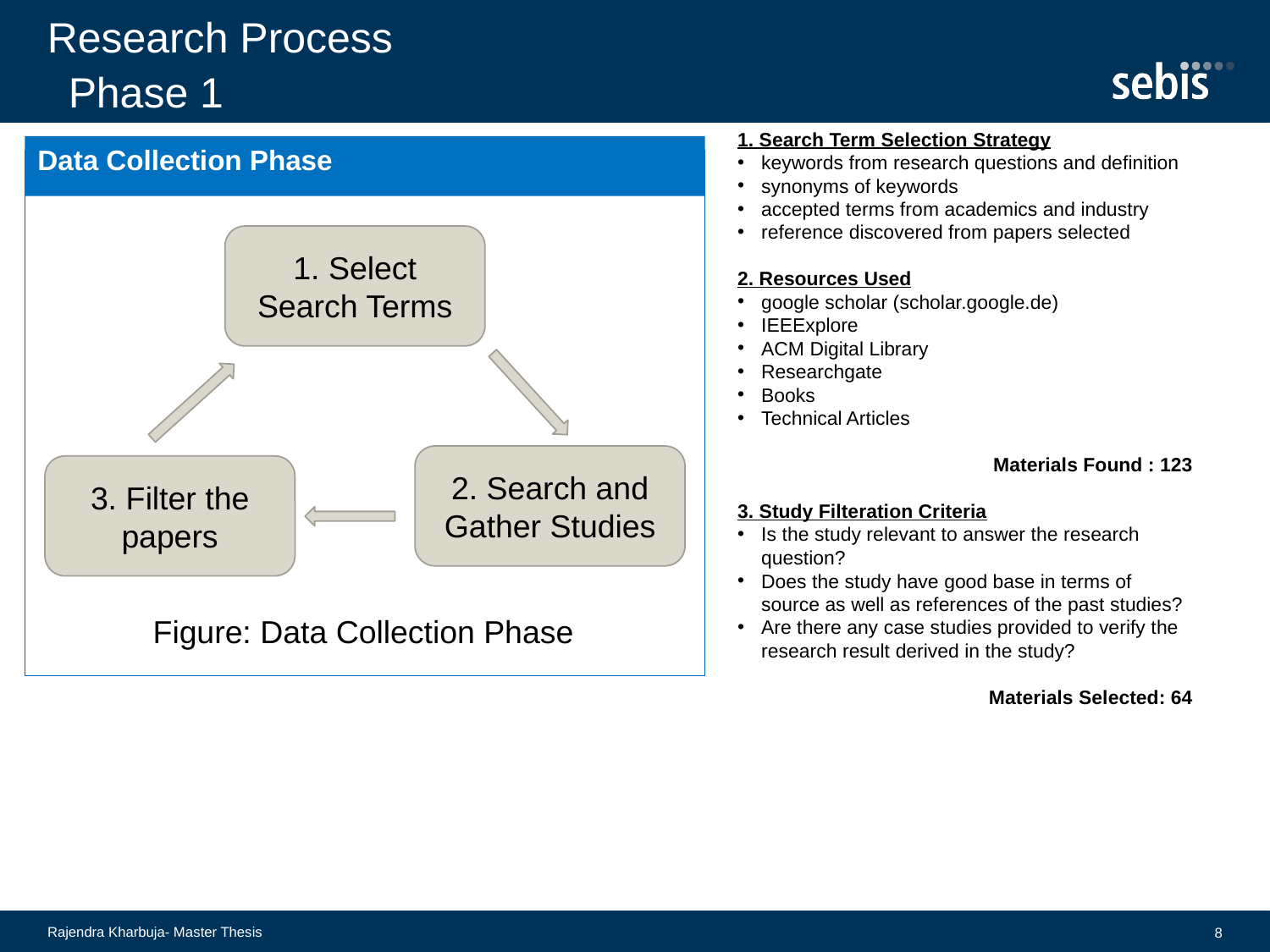

# Research Process
Phase 1
1. Search Term Selection Strategy
keywords from research questions and definition
synonyms of keywords
accepted terms from academics and industry
reference discovered from papers selected

2. Resources Used
google scholar (scholar.google.de)
IEEExplore
ACM Digital Library
Researchgate
Books
Technical Articles

	Materials Found : 123

3. Study Filteration Criteria
Is the study relevant to answer the research question?
Does the study have good base in terms of source as well as references of the past studies?
Are there any case studies provided to verify the research result derived in the study?

	Materials Selected: 64
Data Collection Phase

1. Select Search Terms

2. Search and Gather Studies
3. Filter the papers

Figure: Data Collection Phase
Rajendra Kharbuja- Master Thesis
8